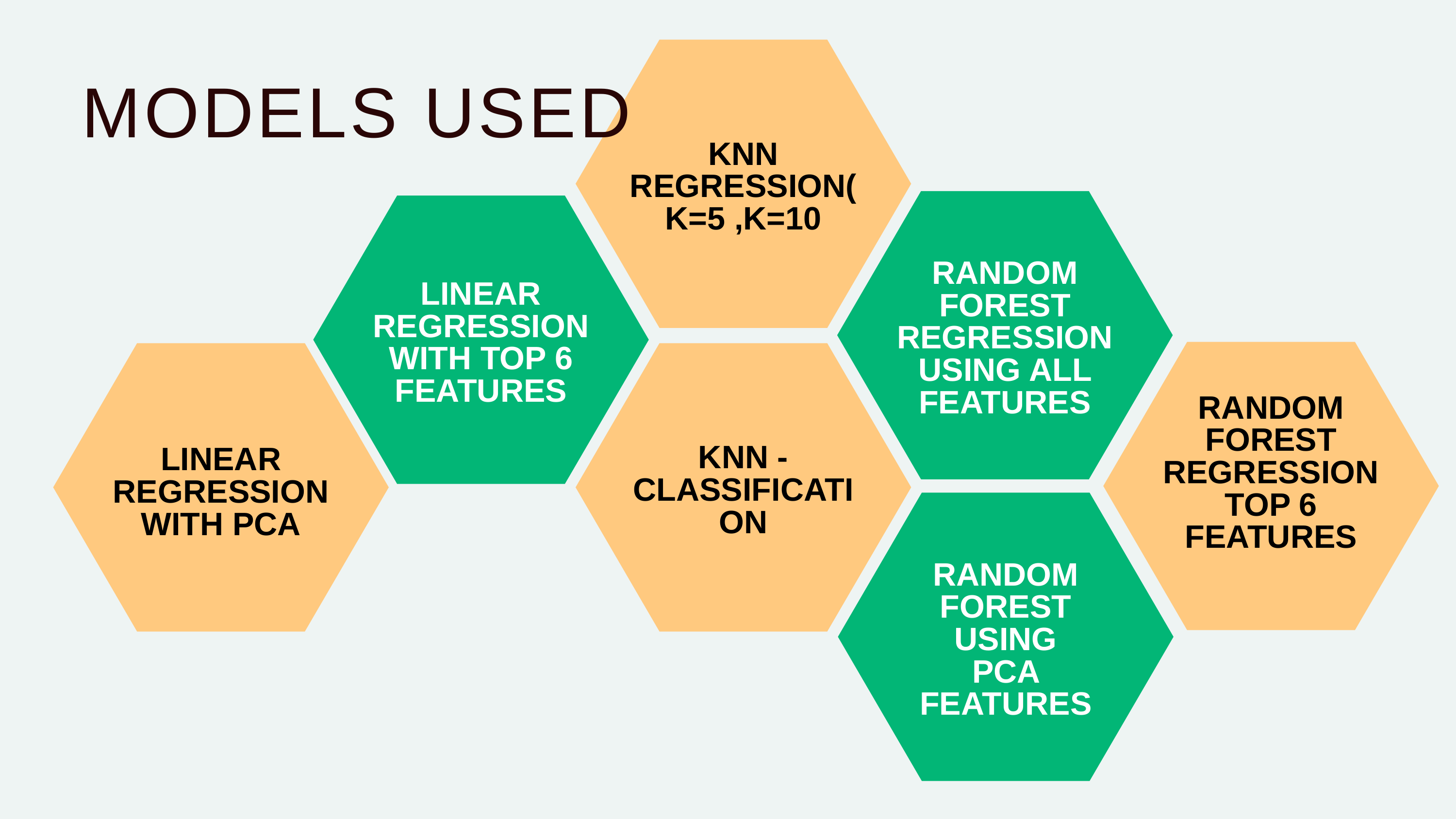

KNN REGRESSION(K=5 ,K=10
MODELS USED

RANDOM FOREST REGRESSION USING ALL FEATURES

LINEAR REGRESSION WITH TOP 6 FEATURES

RANDOM FOREST REGRESSION TOP 6 FEATURES

LINEAR REGRESSION WITH PCA

KNN - CLASSIFICATION

RANDOM FOREST USING
PCA FEATURES